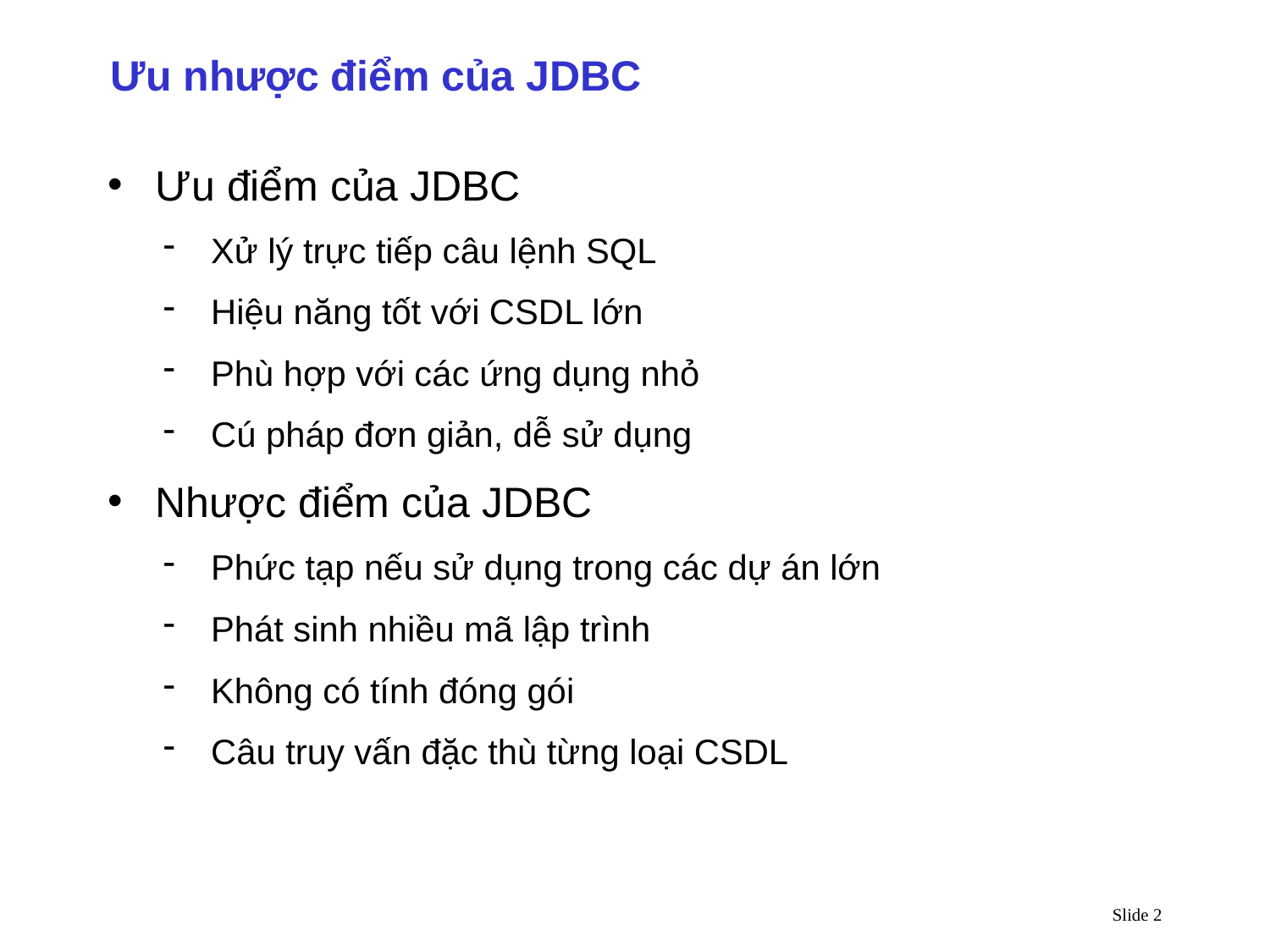

Ưu nhược điểm của JDBC
Ưu điểm của JDBC
Xử lý trực tiếp câu lệnh SQL
Hiệu năng tốt với CSDL lớn
Phù hợp với các ứng dụng nhỏ
Cú pháp đơn giản, dễ sử dụng
Nhược điểm của JDBC
Phức tạp nếu sử dụng trong các dự án lớn
Phát sinh nhiều mã lập trình
Không có tính đóng gói
Câu truy vấn đặc thù từng loại CSDL

Slide 2